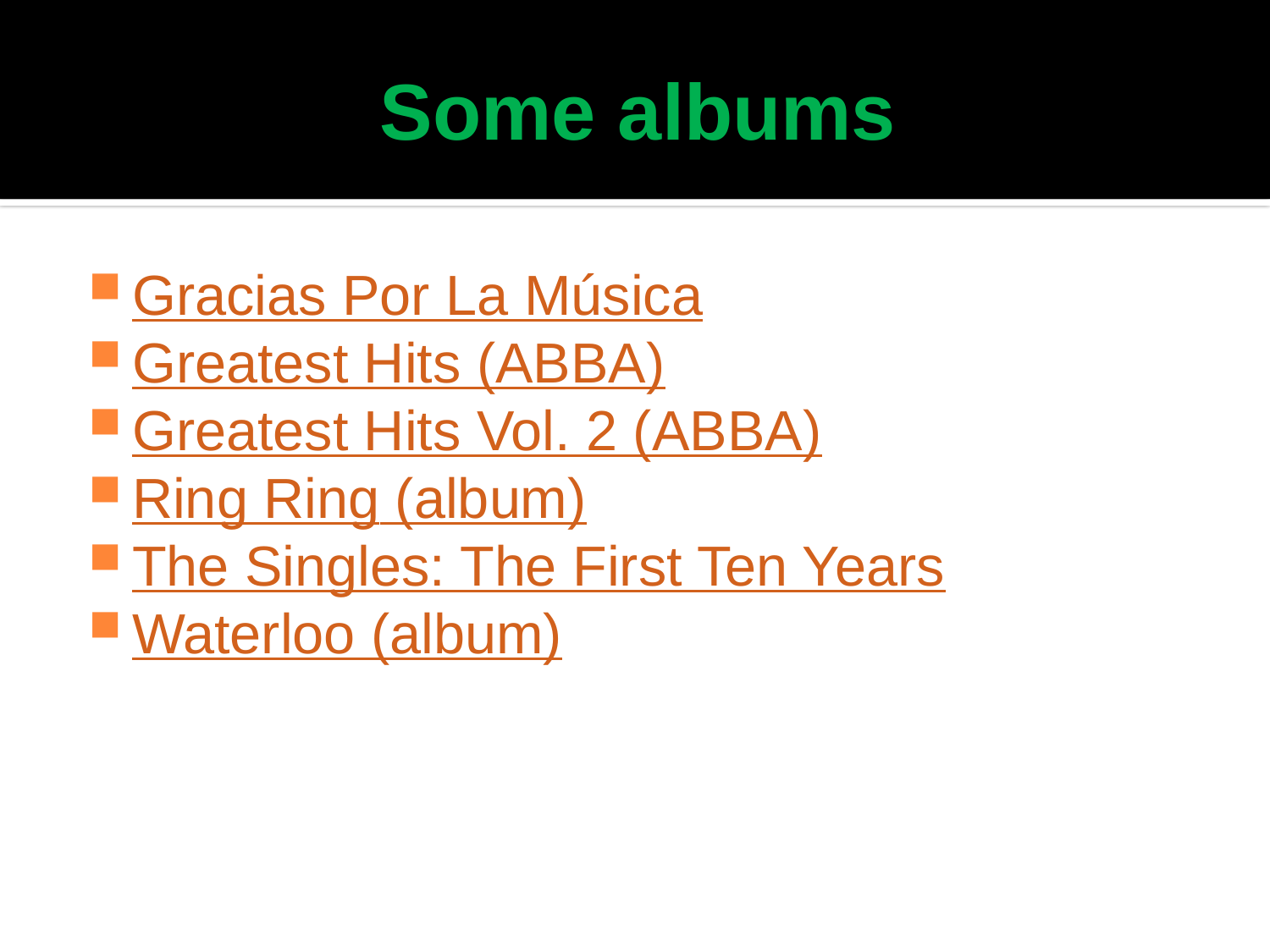

# Some albums
Gracias Por La Música
Greatest Hits (ABBA)
Greatest Hits Vol. 2 (ABBA)
Ring Ring (album)
The Singles: The First Ten Years
Waterloo (album)